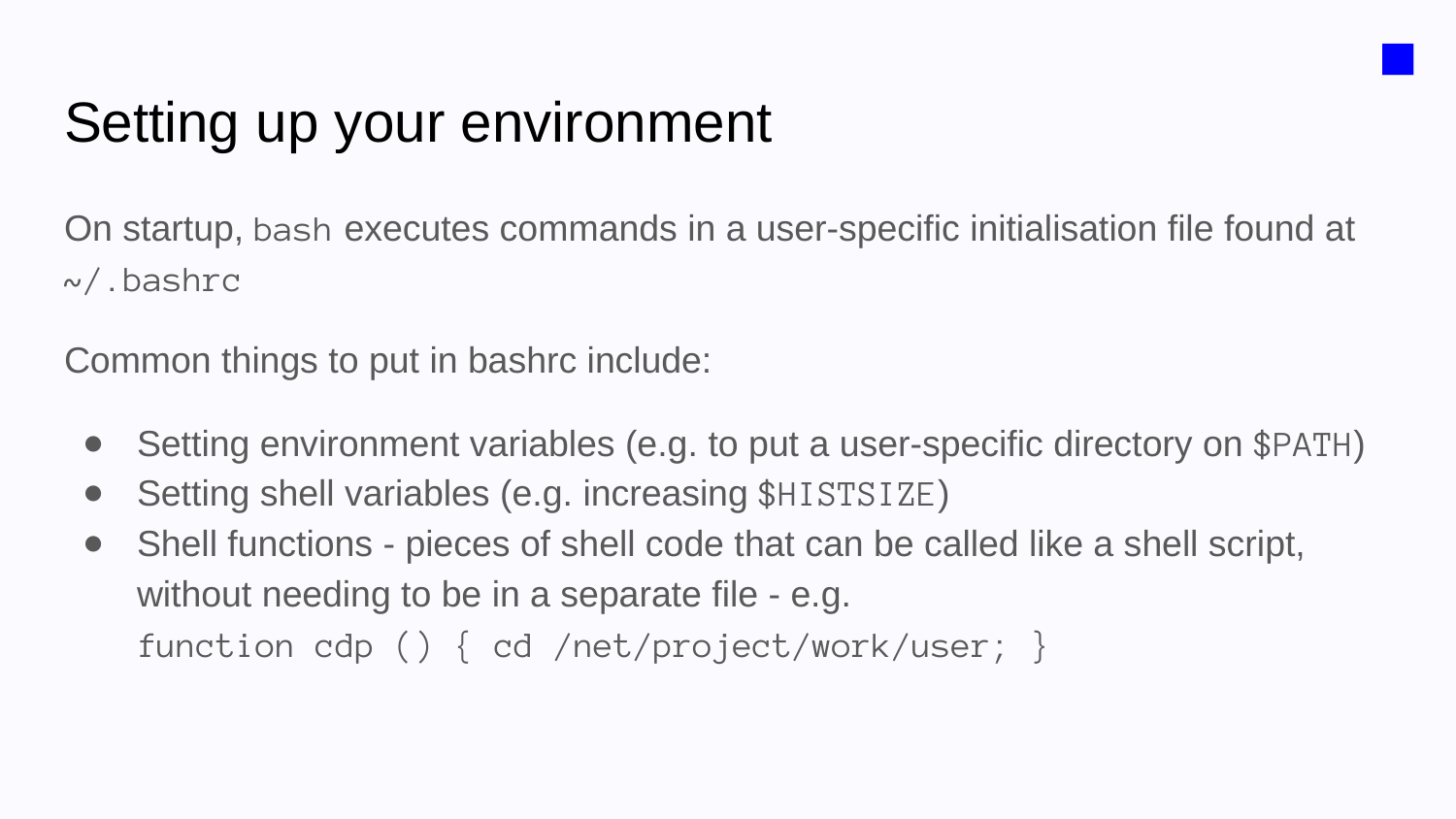

■
# Setting up your environment
On startup, bash executes commands in a user-specific initialisation file found at ~/.bashrc
Common things to put in bashrc include:
Setting environment variables (e.g. to put a user-specific directory on $PATH)
Setting shell variables (e.g. increasing $HISTSIZE)
Shell functions - pieces of shell code that can be called like a shell script, without needing to be in a separate file - e.g.
function cdp () { cd /net/project/work/user; }